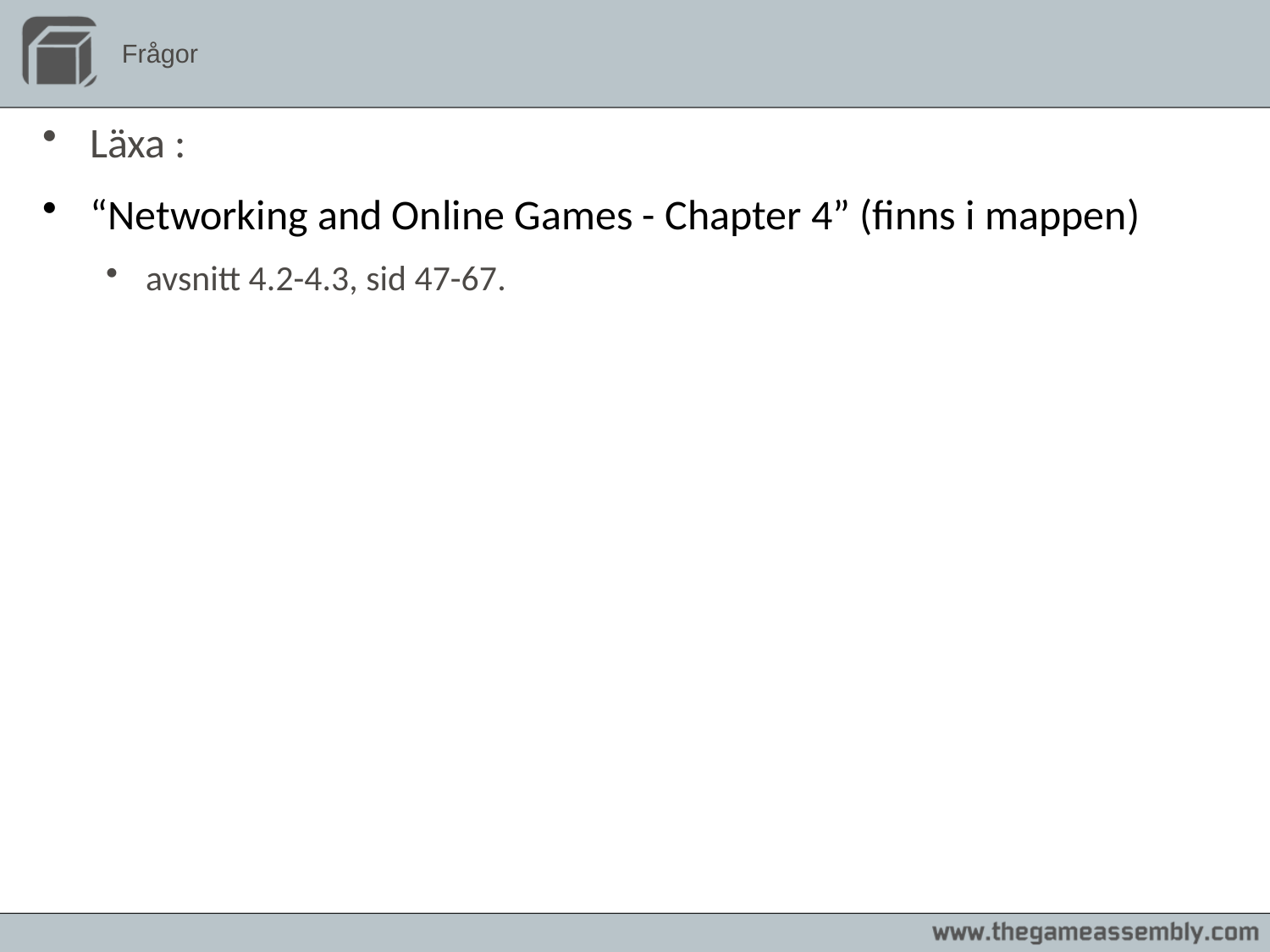

# Frågor
Läxa :
“Networking and Online Games - Chapter 4” (finns i mappen)
avsnitt 4.2-4.3, sid 47-67.